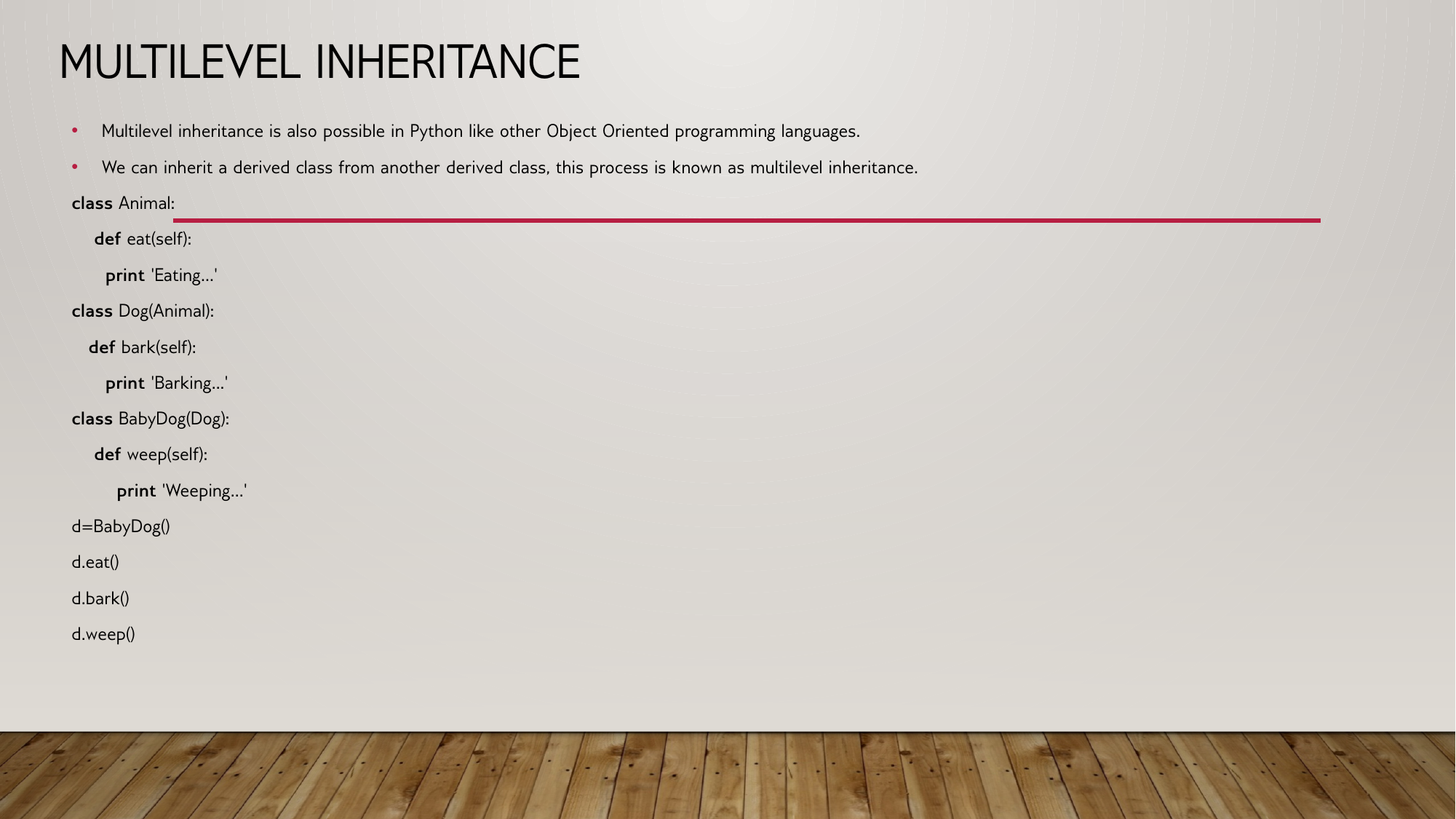

# Multilevel Inheritance
Multilevel inheritance is also possible in Python like other Object Oriented programming languages.
We can inherit a derived class from another derived class, this process is known as multilevel inheritance.
class Animal:
    def eat(self):
      print 'Eating...'
class Dog(Animal):
   def bark(self):
      print 'Barking...'
class BabyDog(Dog):
    def weep(self):
        print 'Weeping...'
d=BabyDog()
d.eat()
d.bark()
d.weep()